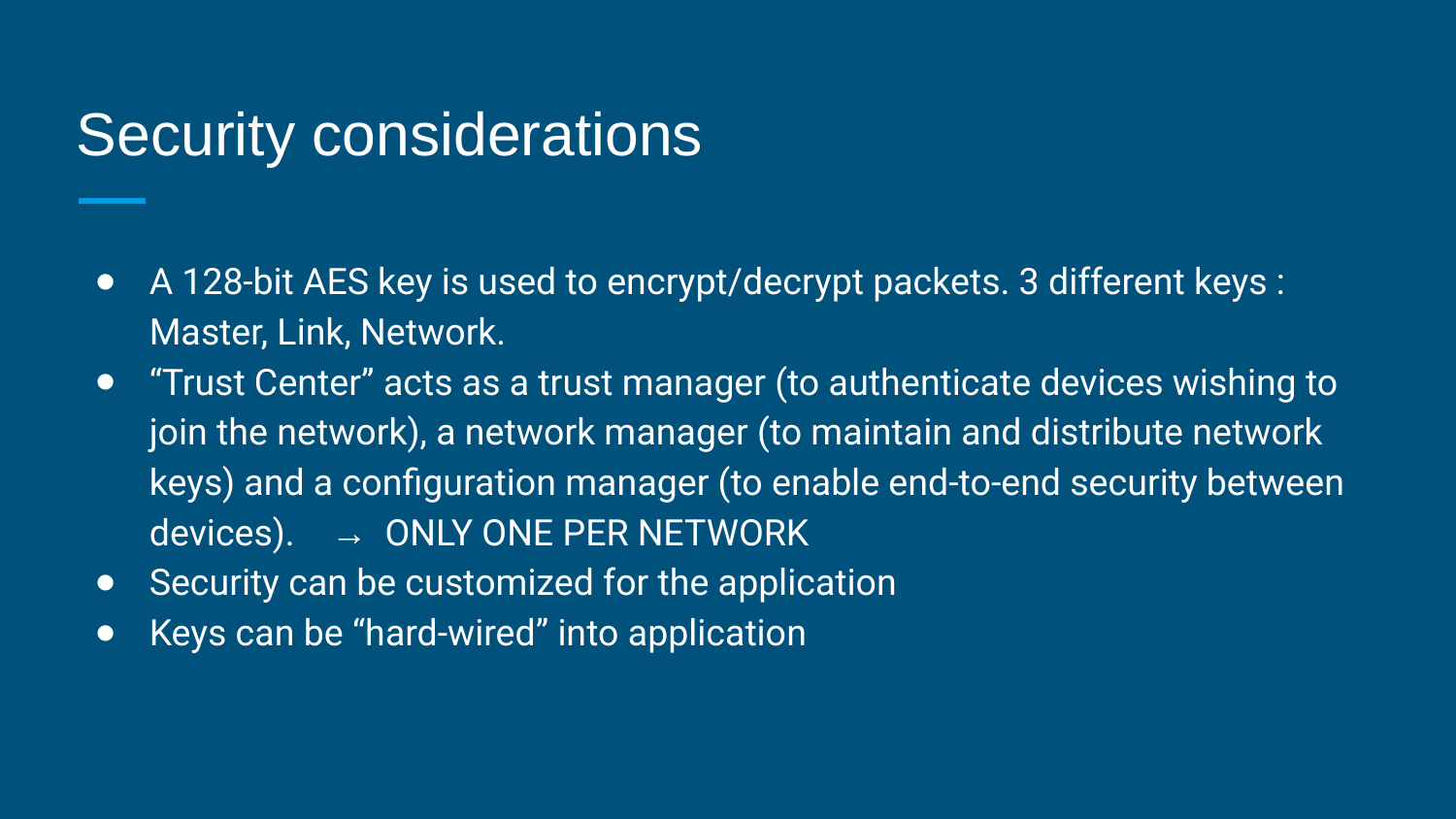

# Security considerations
A 128-bit AES key is used to encrypt/decrypt packets. 3 different keys : Master, Link, Network.
“Trust Center” acts as a trust manager (to authenticate devices wishing to join the network), a network manager (to maintain and distribute network keys) and a configuration manager (to enable end-to-end security between devices).    →  ONLY ONE PER NETWORK
Security can be customized for the application
Keys can be “hard-wired” into application